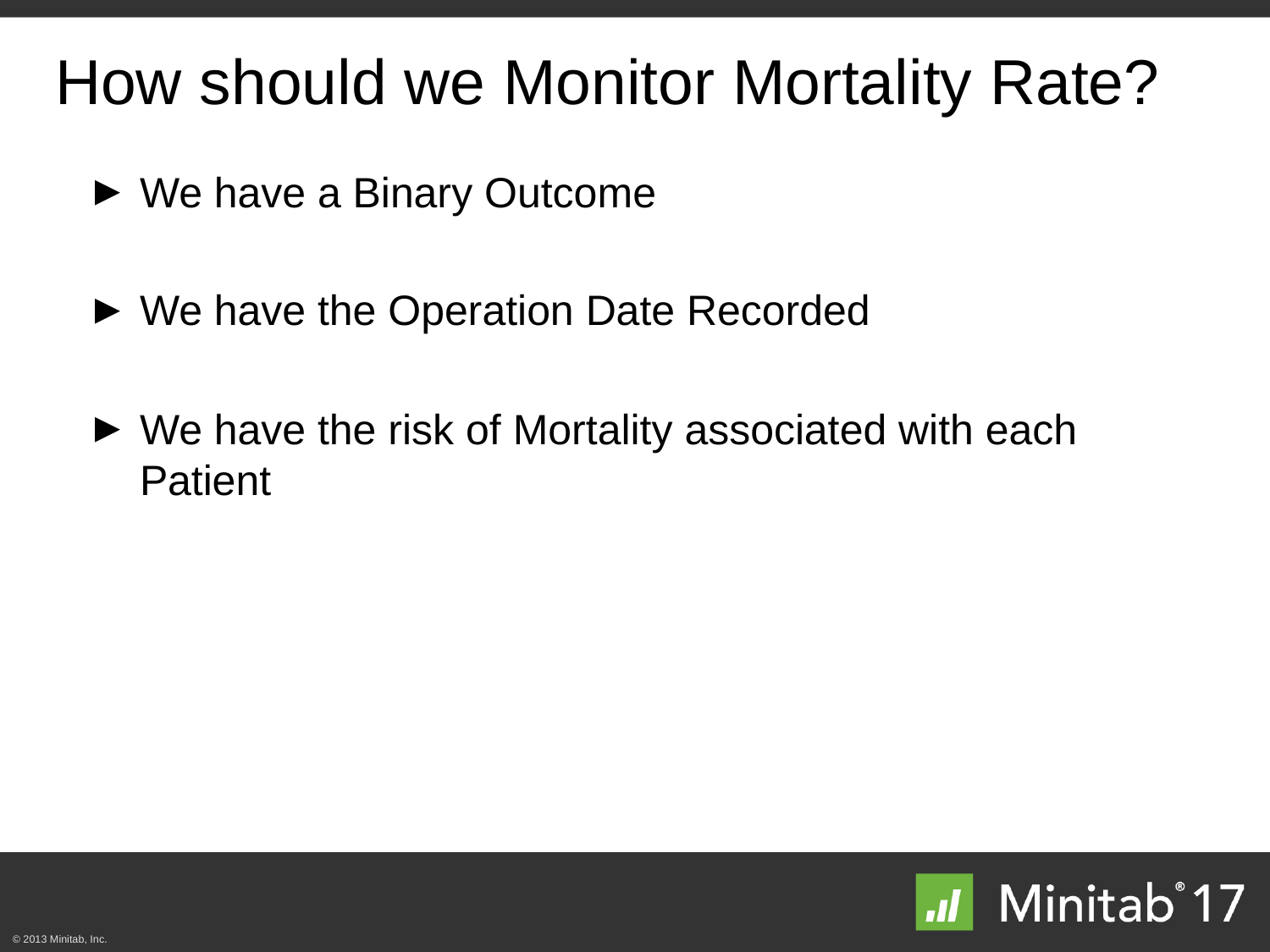

# How should we Monitor Mortality Rate?
We have a Binary Outcome

We have the Operation Date Recorded

We have the risk of Mortality associated with each Patient